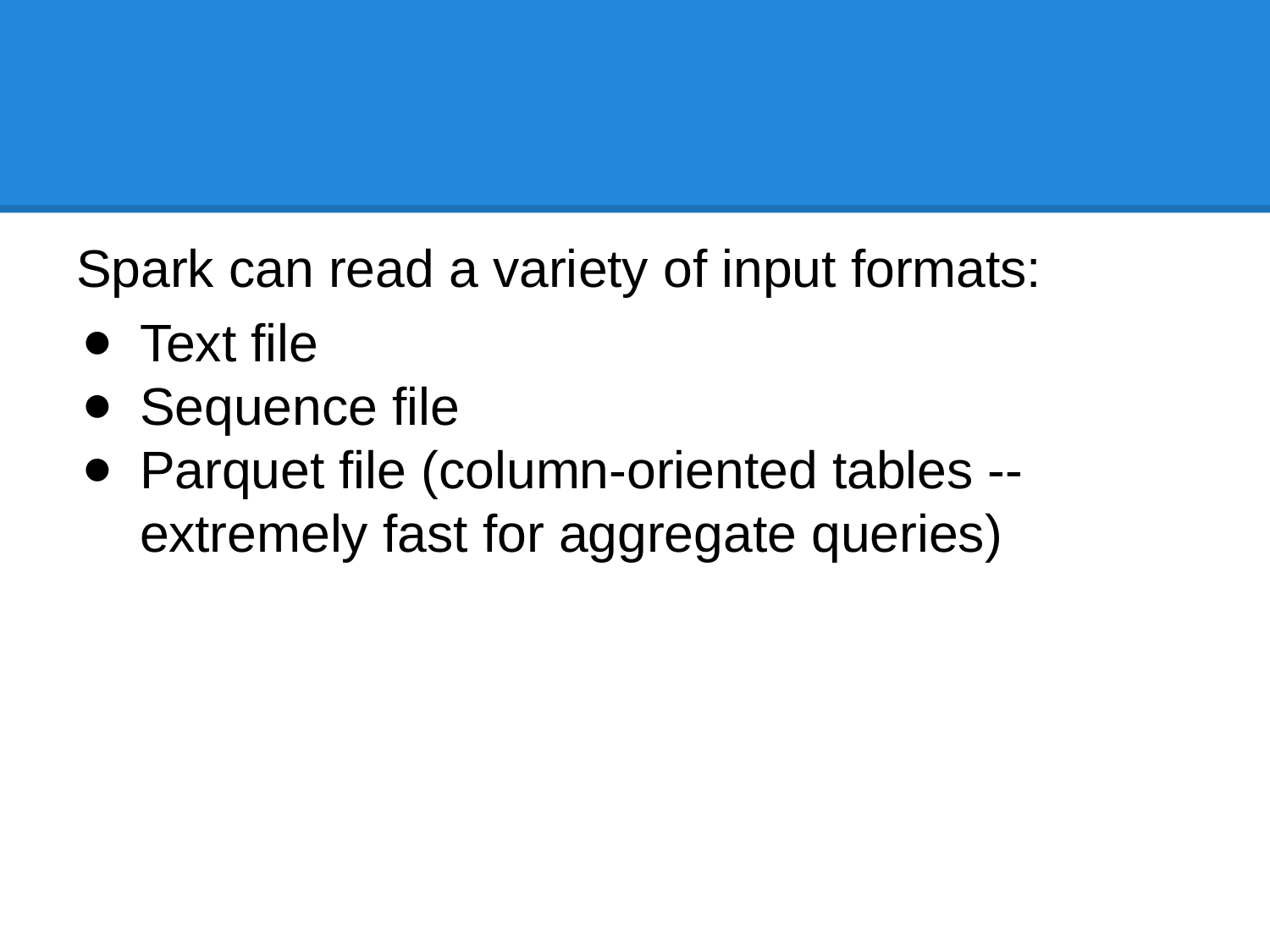

#
Spark can read a variety of input formats:
Text file
Sequence file
Parquet file (column-oriented tables -- extremely fast for aggregate queries)